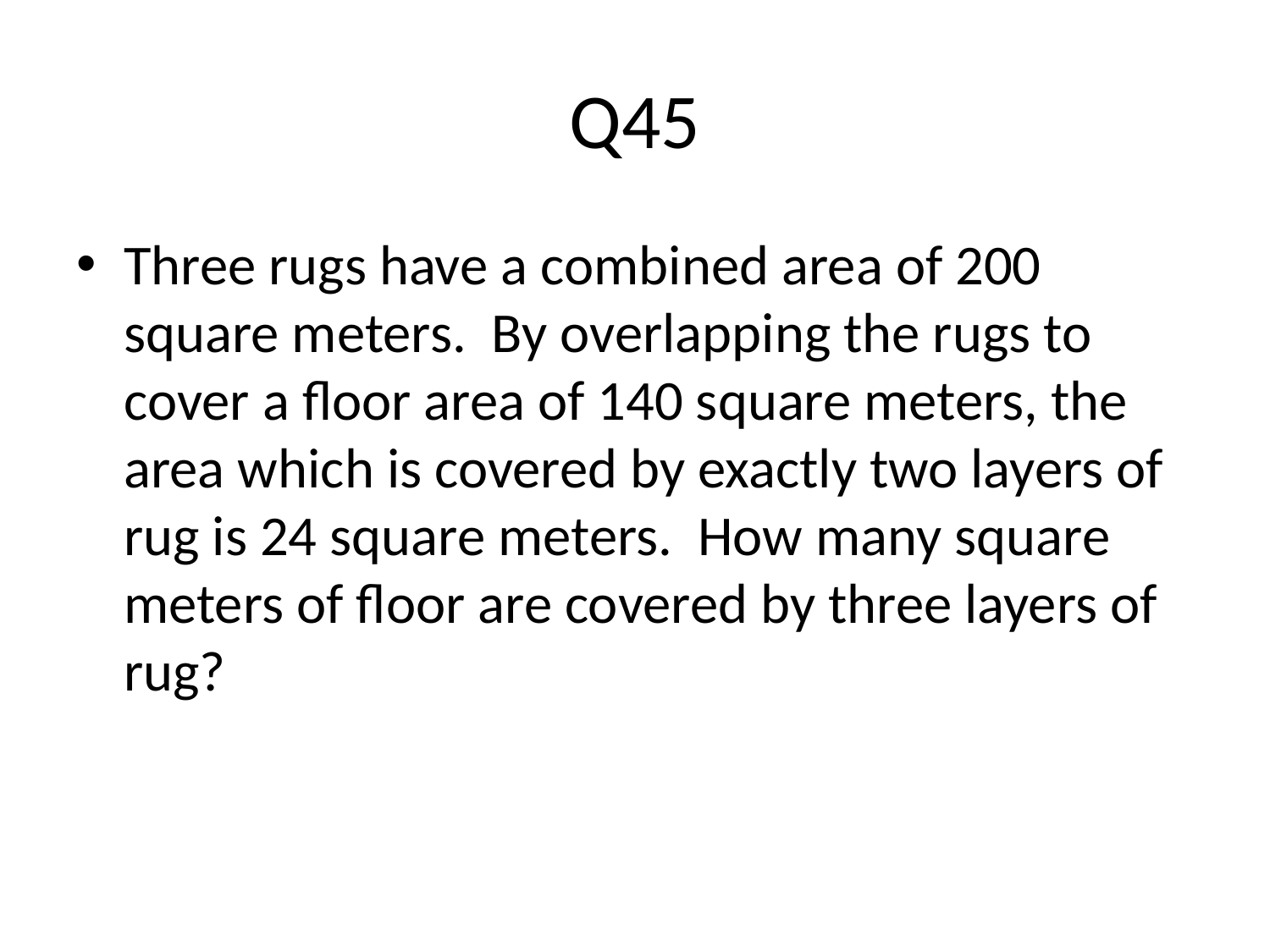

# Q45
Three rugs have a combined area of 200 square meters.  By overlapping the rugs to cover a floor area of 140 square meters, the area which is covered by exactly two layers of rug is 24 square meters.  How many square meters of floor are covered by three layers of rug?